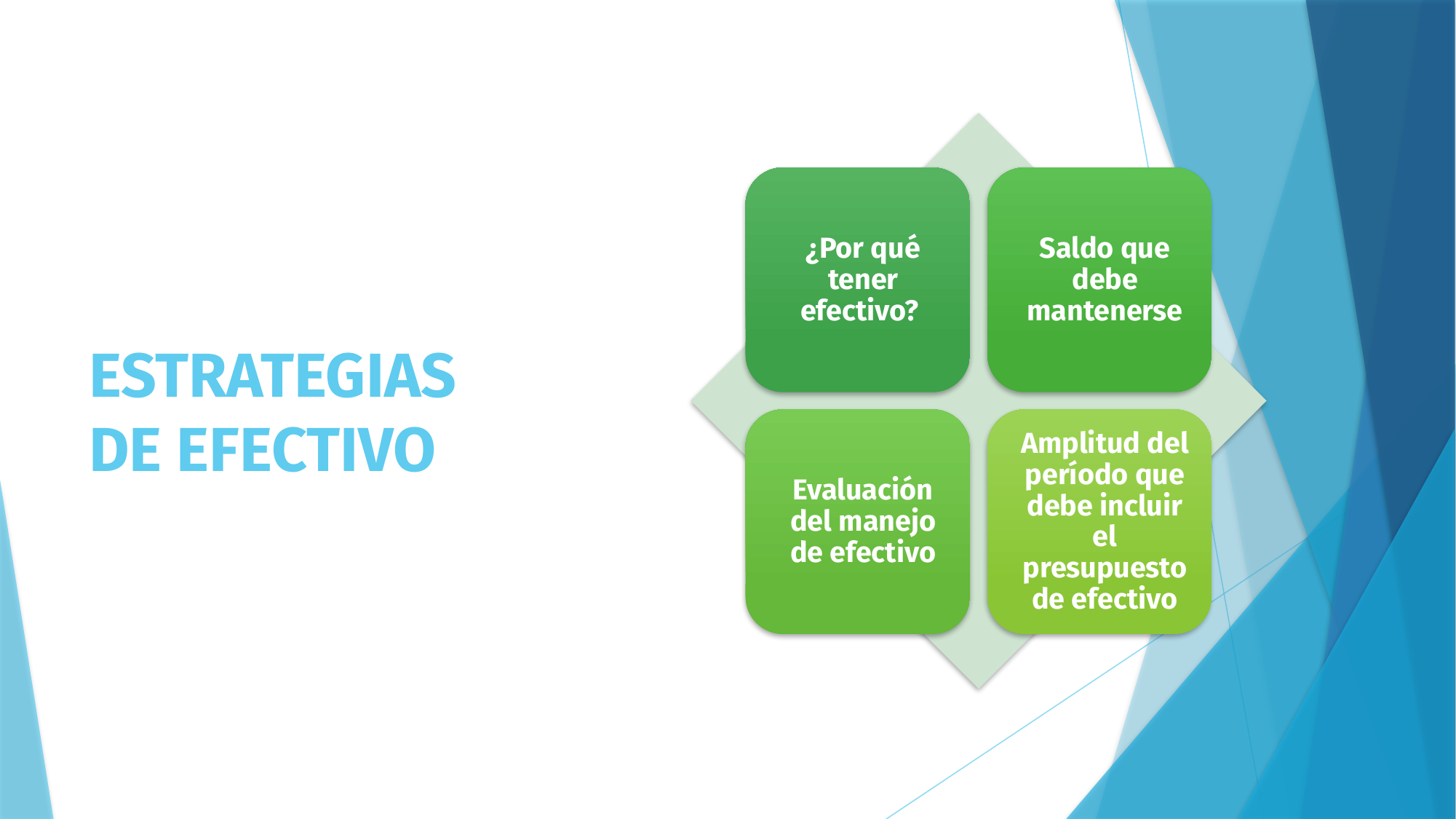

¿Por qué tener efectivo?
Saldo que debe mantenerse
Evaluación del manejo de efectivo
Amplitud del período que debe incluir el presupuesto de efectivo
# ESTRATEGIAS DE EFECTIVO